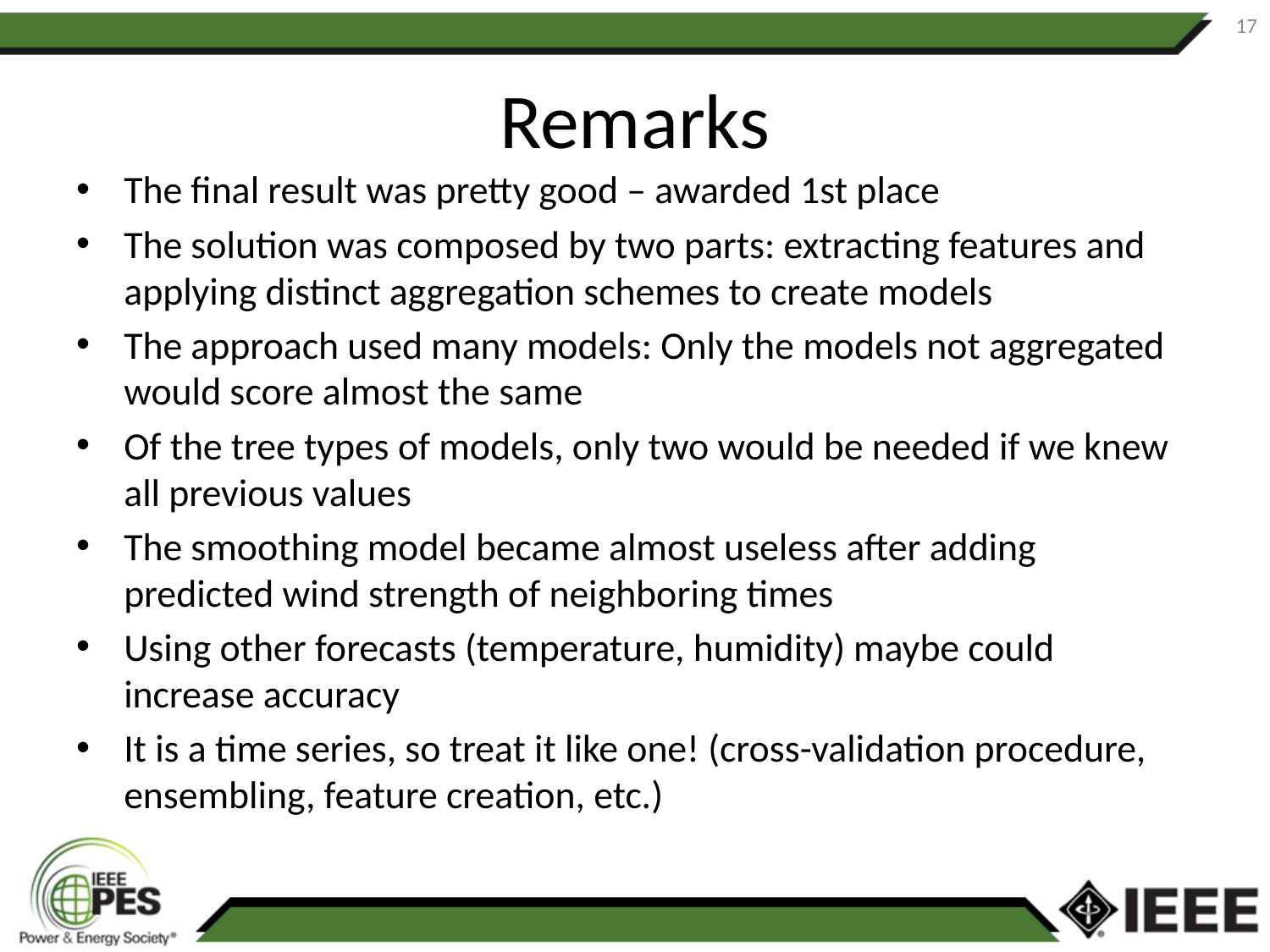

17
# Remarks
The final result was pretty good – awarded 1st place
The solution was composed by two parts: extracting features and applying distinct aggregation schemes to create models
The approach used many models: Only the models not aggregated would score almost the same
Of the tree types of models, only two would be needed if we knew all previous values
The smoothing model became almost useless after adding predicted wind strength of neighboring times
Using other forecasts (temperature, humidity) maybe could increase accuracy
It is a time series, so treat it like one! (cross-validation procedure, ensembling, feature creation, etc.)